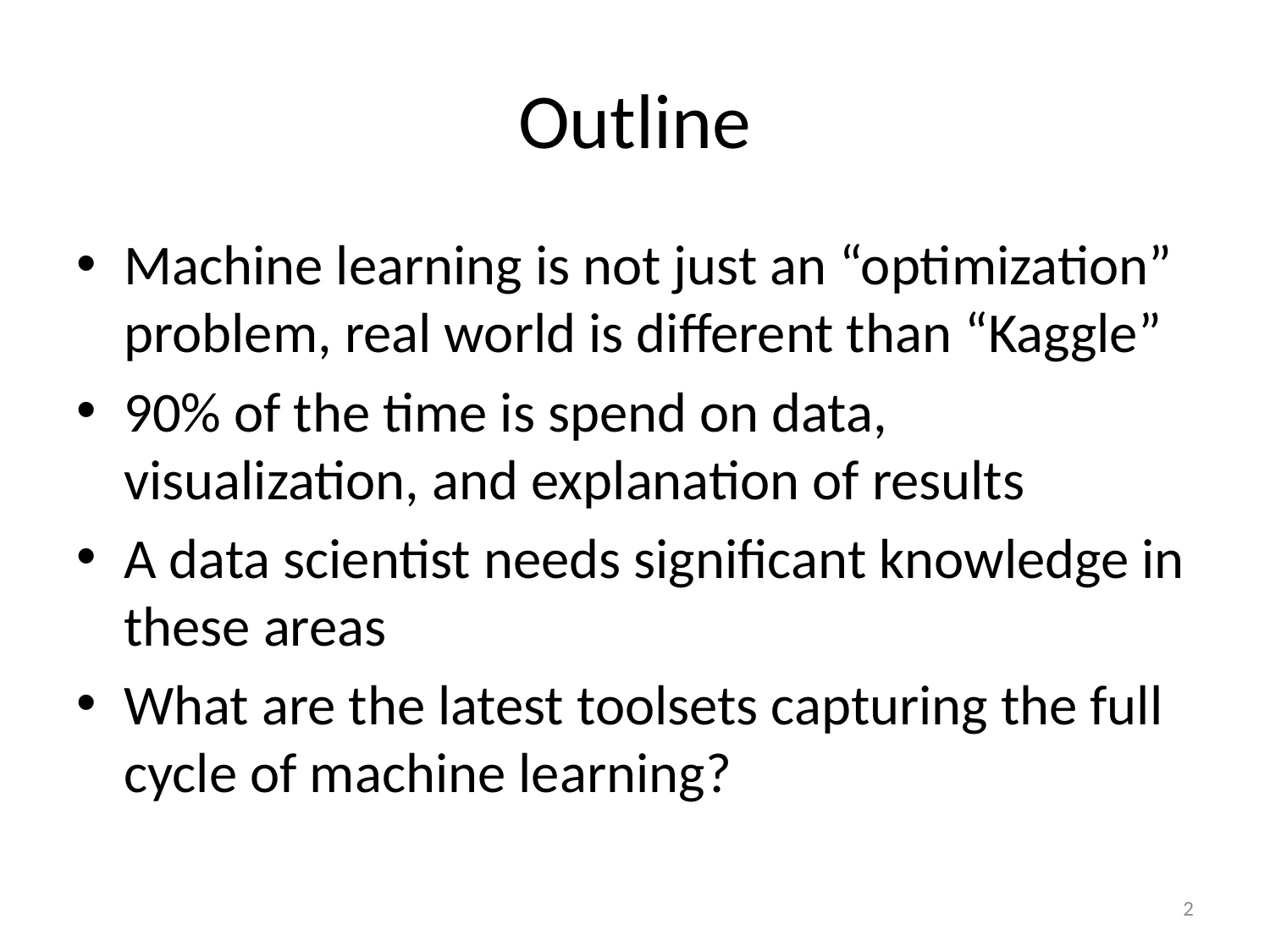

# Outline
Machine learning is not just an “optimization” problem, real world is different than “Kaggle”
90% of the time is spend on data, visualization, and explanation of results
A data scientist needs significant knowledge in these areas
What are the latest toolsets capturing the full cycle of machine learning?
2